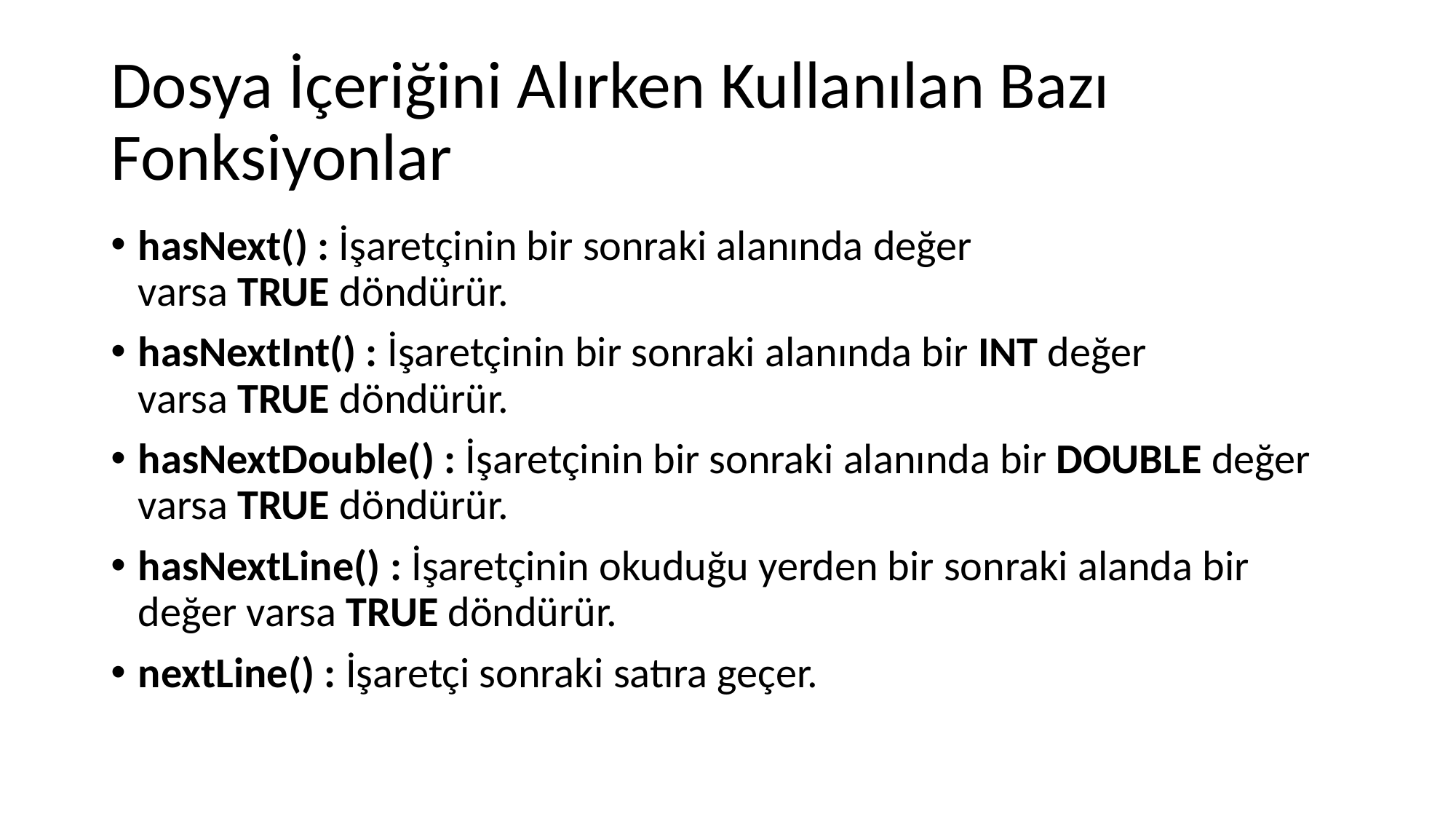

# Dosya İçeriğini Alırken Kullanılan Bazı Fonksiyonlar
hasNext() : İşaretçinin bir sonraki alanında değer varsa TRUE döndürür.
hasNextInt() : İşaretçinin bir sonraki alanında bir INT değer varsa TRUE döndürür.
hasNextDouble() : İşaretçinin bir sonraki alanında bir DOUBLE değer varsa TRUE döndürür.
hasNextLine() : İşaretçinin okuduğu yerden bir sonraki alanda bir değer varsa TRUE döndürür.
nextLine() : İşaretçi sonraki satıra geçer.